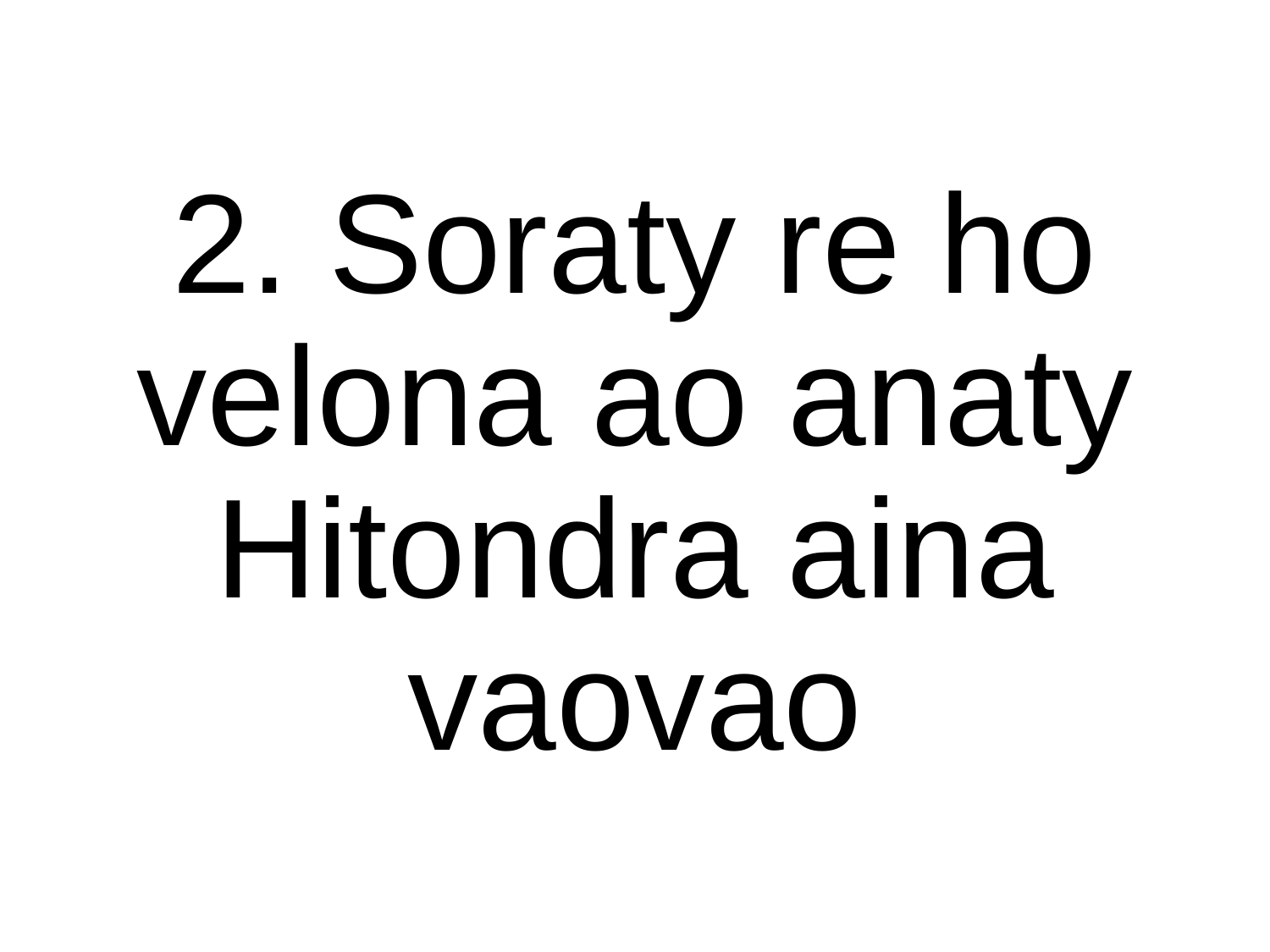

2. Soraty re ho velona ao anaty
Hitondra aina vaovao